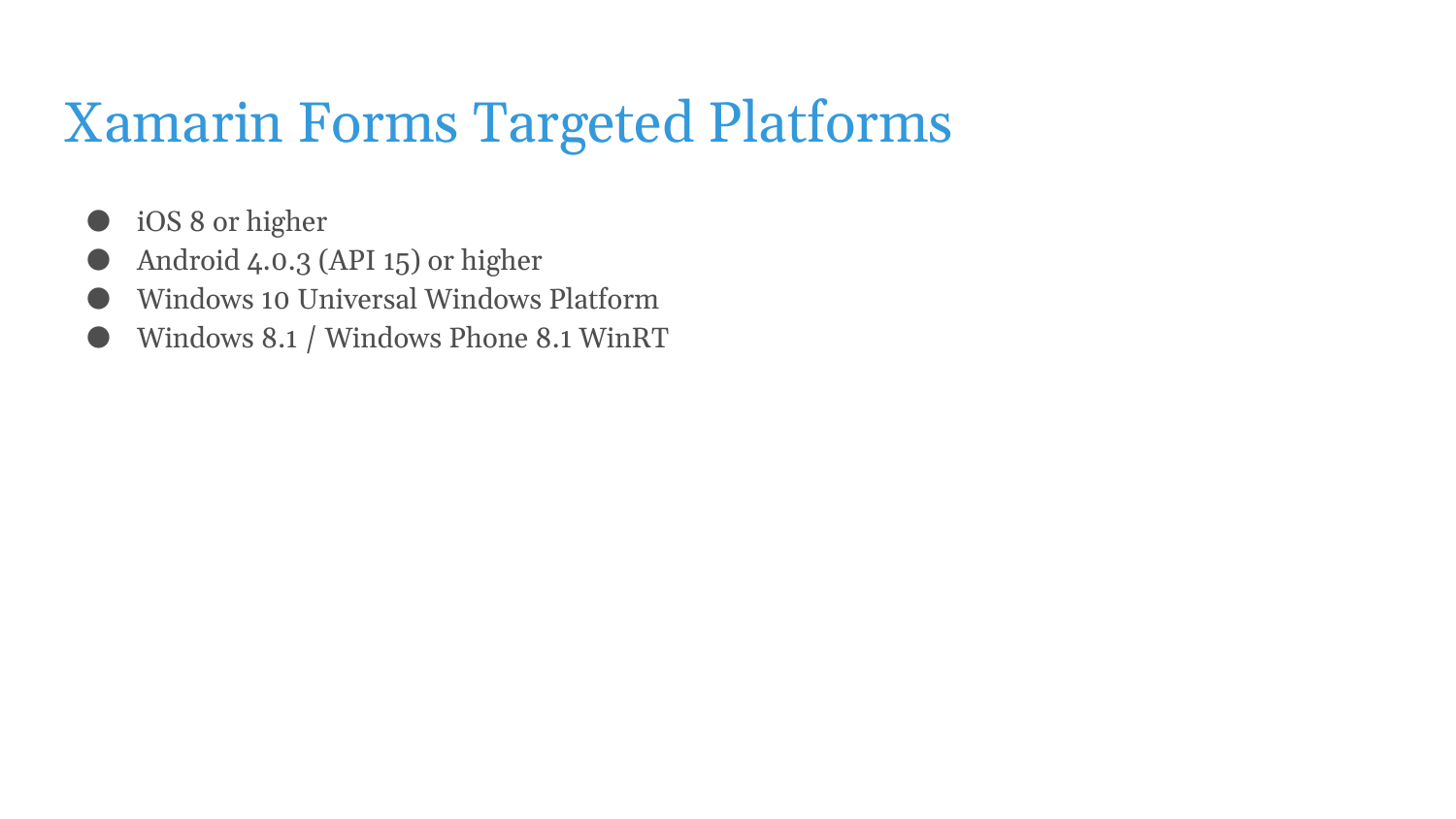

# Xamarin Forms Targeted Platforms
iOS 8 or higher
Android 4.0.3 (API 15) or higher
Windows 10 Universal Windows Platform
Windows 8.1 / Windows Phone 8.1 WinRT